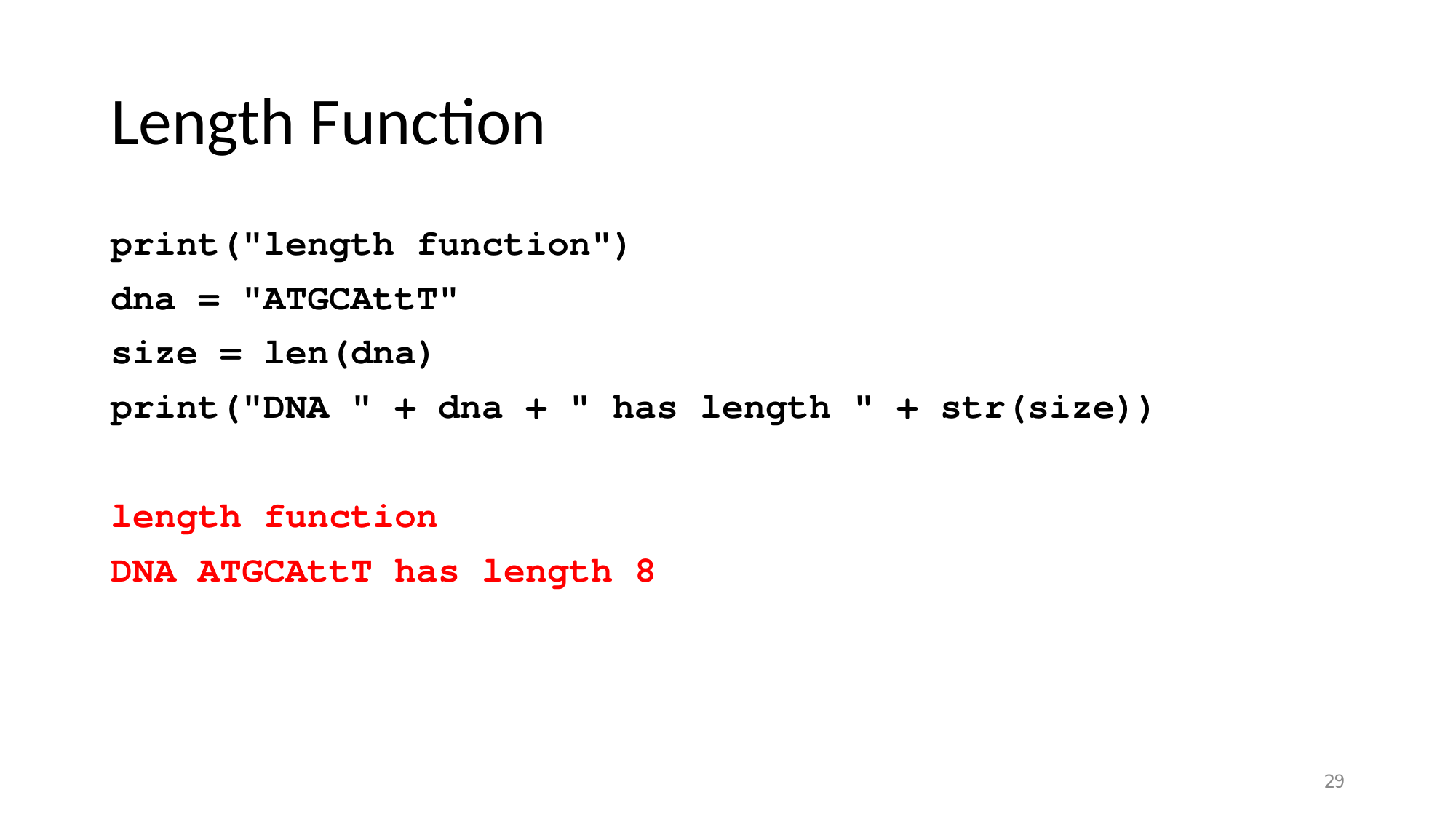

# Length Function
print("length function")
dna = "ATGCAttT"
size = len(dna)
print("DNA " + dna + " has length " + str(size))

length function
DNA ATGCAttT has length 8

29